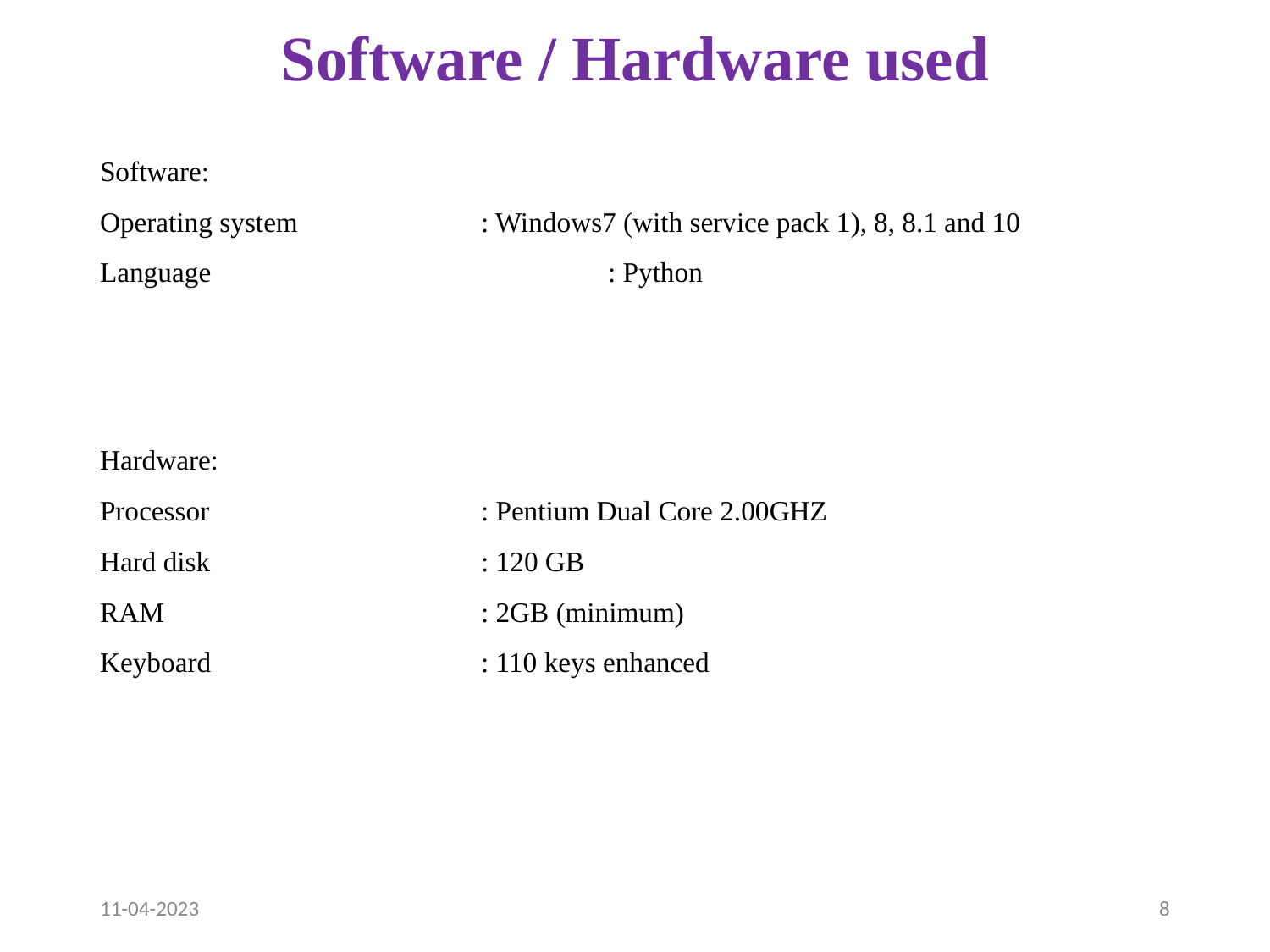

# Software / Hardware used
Software:
Operating system 		: Windows7 (with service pack 1), 8, 8.1 and 10
Language				: Python
Hardware:
Processor			: Pentium Dual Core 2.00GHZ
Hard disk			: 120 GB
RAM			: 2GB (minimum)
Keyboard			: 110 keys enhanced
11-04-2023
8